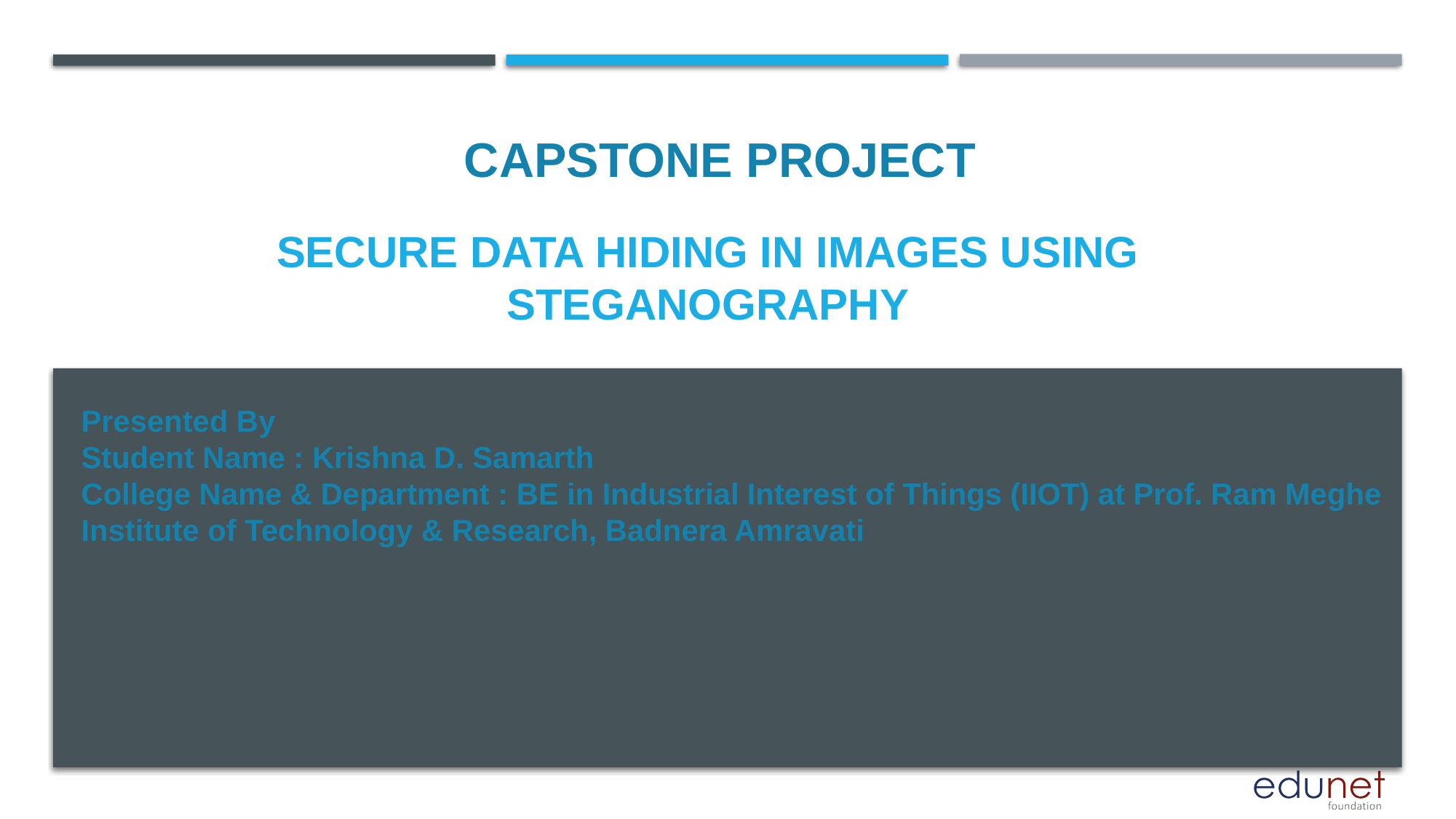

CAPSTONE PROJECT
# Secure Data Hiding in images using Steganography
Presented By
Student Name : Krishna D. Samarth
College Name & Department : BE in Industrial Interest of Things (IIOT) at Prof. Ram Meghe Institute of Technology & Research, Badnera Amravati